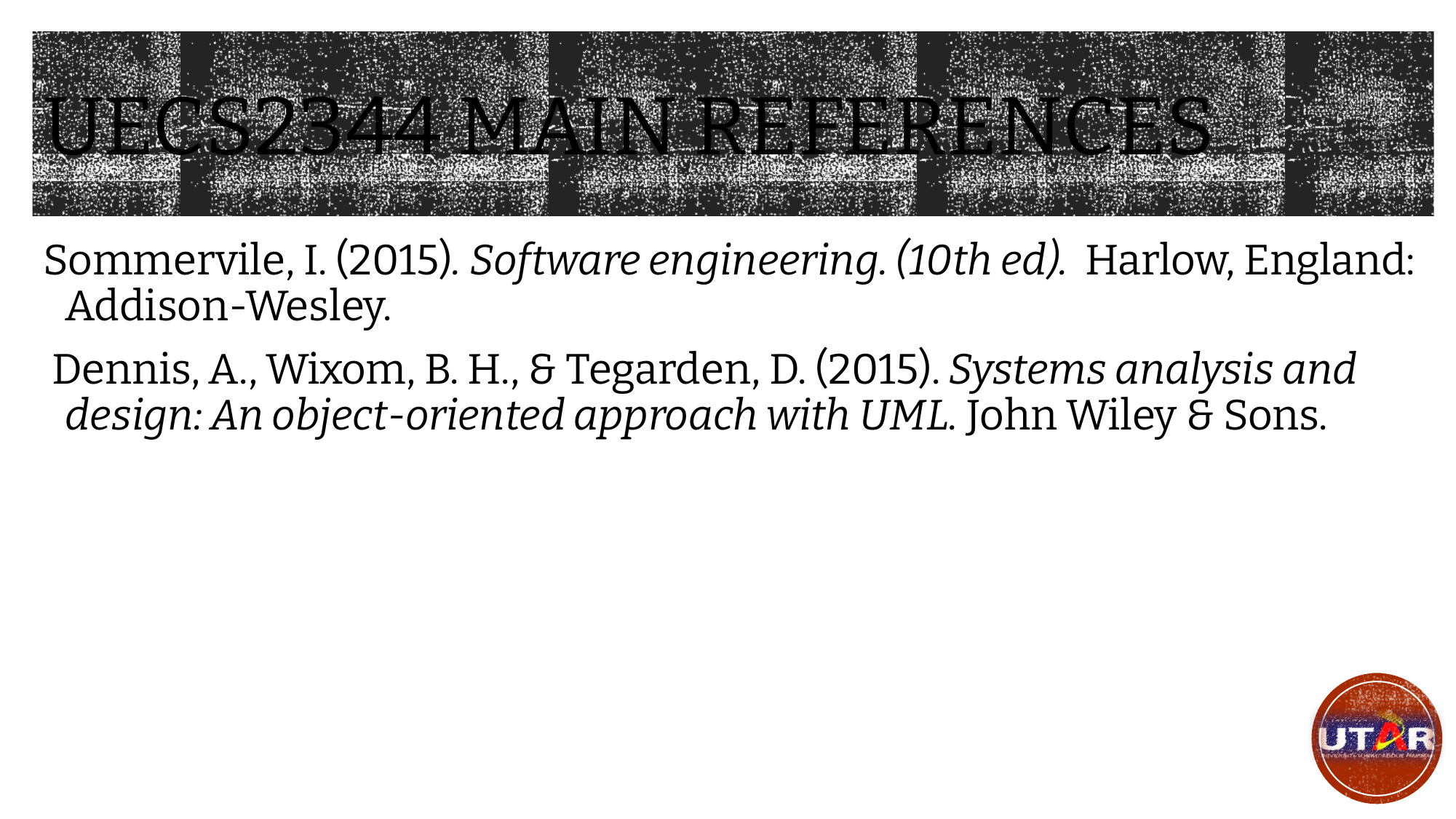

# UECS2344 Main References
Sommervile, I. (2015). Software engineering. (10th ed).  Harlow, England: Addison-Wesley.
 Dennis, A., Wixom, B. H., & Tegarden, D. (2015). Systems analysis and design: An object-oriented approach with UML. John Wiley & Sons.